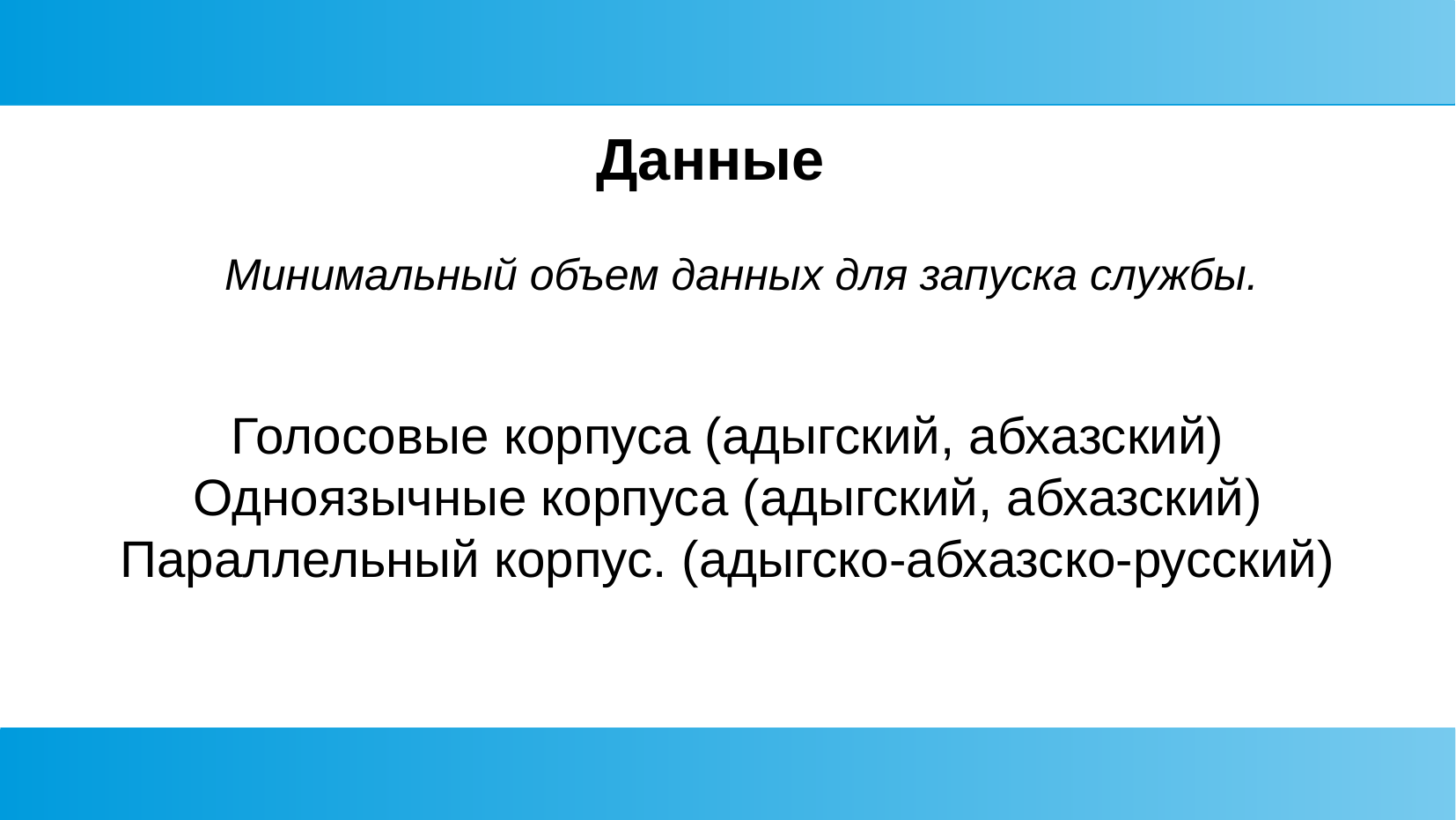

# Данные
Минимальный объем данных для запуска службы.

Голосовые корпуса (адыгский, абхазский)
Одноязычные корпуса (адыгский, абхазский)
Параллельный корпус. (адыгско-абхазско-русский)